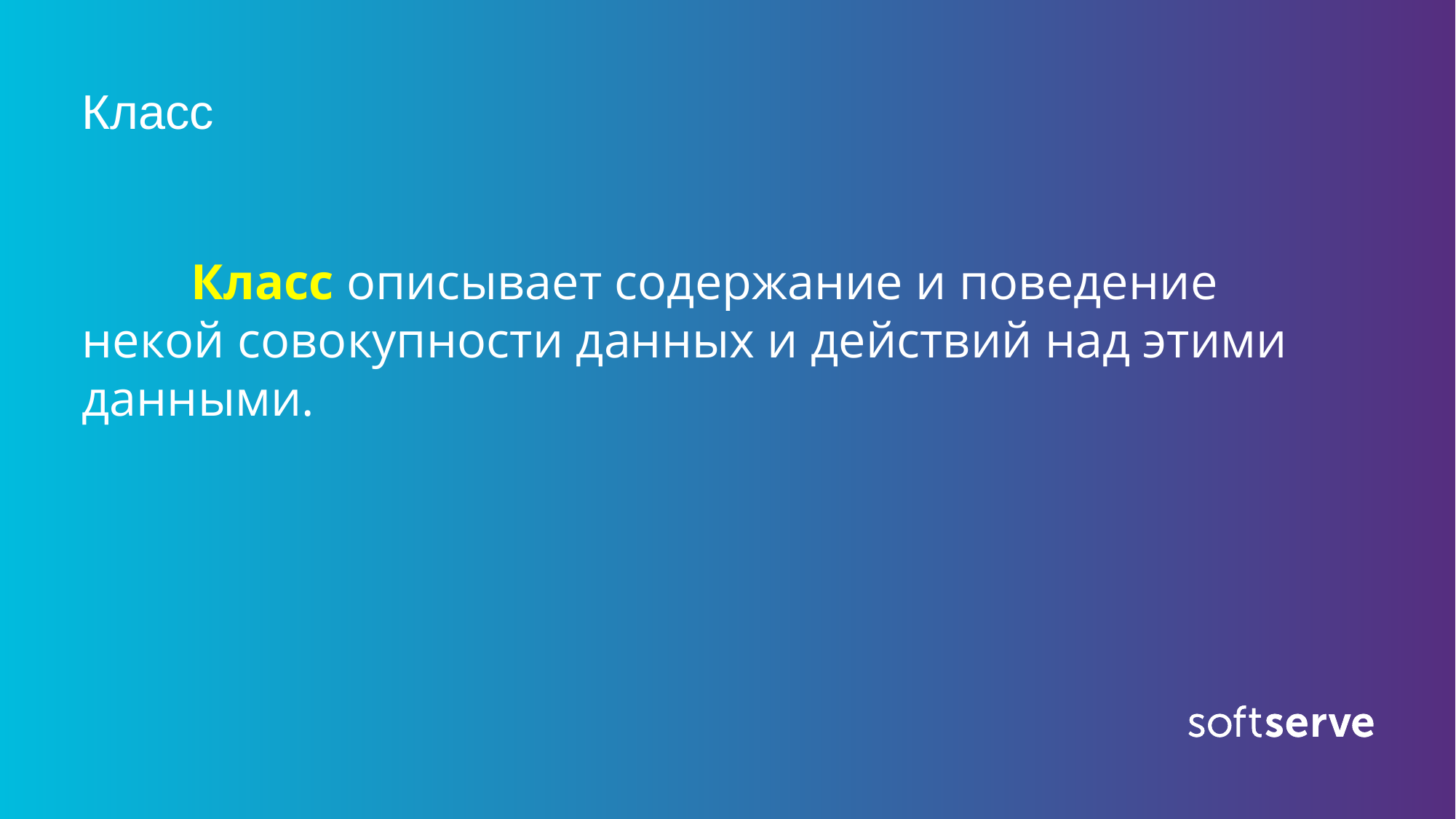

# Класс
	Класс описывает содержание и поведение некой совокупности данных и действий над этими данными.